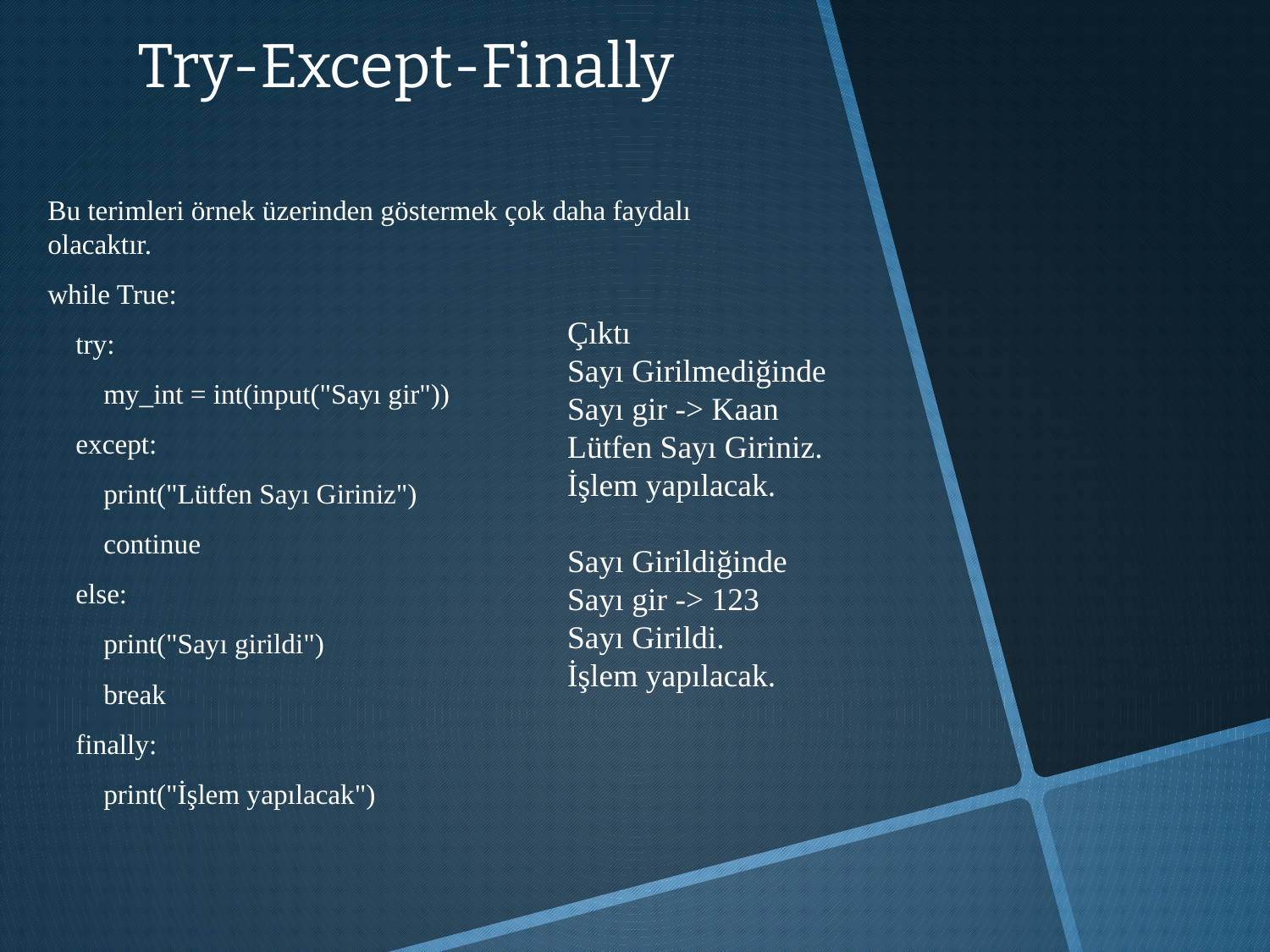

# Try-Except-Finally
Bu terimleri örnek üzerinden göstermek çok daha faydalı olacaktır.
while True:
    try:
        my_int = int(input("Sayı gir"))
    except:
        print("Lütfen Sayı Giriniz")
        continue
    else:
        print("Sayı girildi")
        break
    finally:
        print("İşlem yapılacak")
Çıktı
Sayı Girilmediğinde
Sayı gir -> Kaan
Lütfen Sayı Giriniz.
İşlem yapılacak.

Sayı Girildiğinde
Sayı gir -> 123
Sayı Girildi.
İşlem yapılacak.